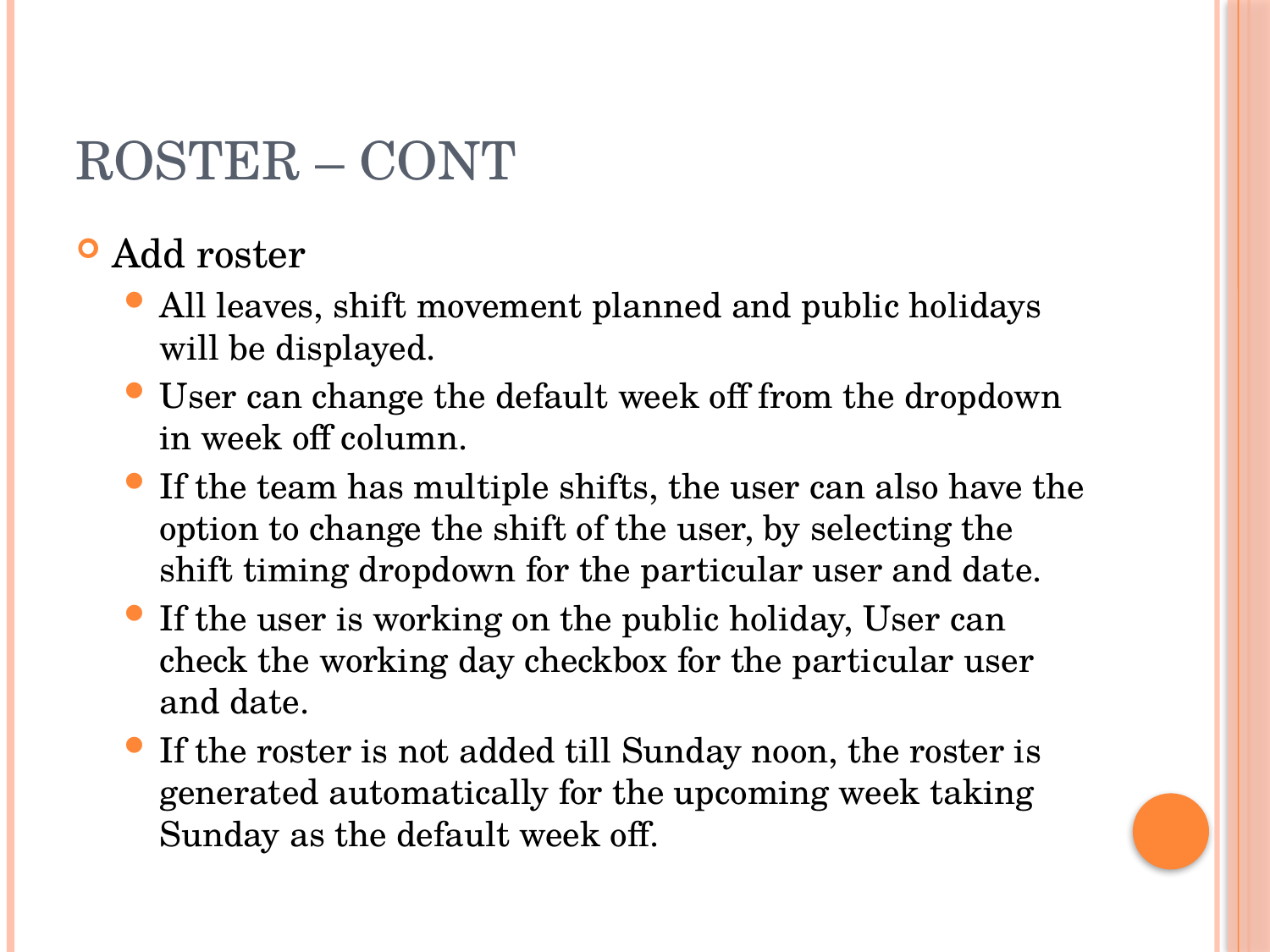

# Roster – cont
Add roster
All leaves, shift movement planned and public holidays will be displayed.
User can change the default week off from the dropdown in week off column.
If the team has multiple shifts, the user can also have the option to change the shift of the user, by selecting the shift timing dropdown for the particular user and date.
If the user is working on the public holiday, User can check the working day checkbox for the particular user and date.
If the roster is not added till Sunday noon, the roster is generated automatically for the upcoming week taking Sunday as the default week off.